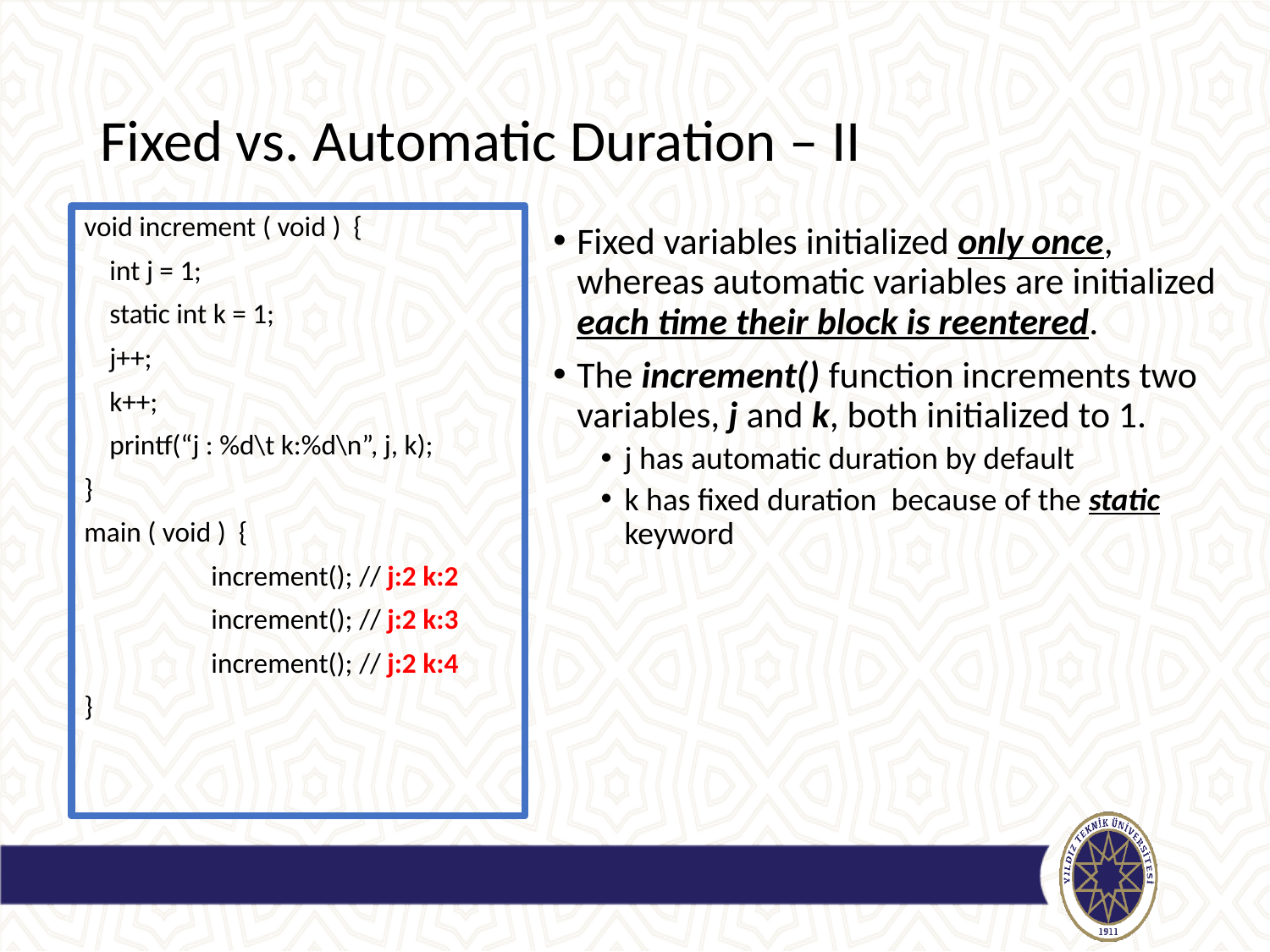

# Fixed vs. Automatic Duration – II
void increment ( void )  {
    int j = 1;
    static int k = 1;
    j++;
    k++;
    printf(“j : %d\t k:%d\n”, j, k);
}
main ( void )  {
	increment(); // j:2 k:2
	increment(); // j:2 k:3
	increment(); // j:2 k:4
}
Fixed variables initialized only once, whereas automatic variables are initialized each time their block is reentered.
The increment() function increments two variables, j and k, both initialized to 1.
j has automatic duration by default
k has fixed duration  because of the static keyword